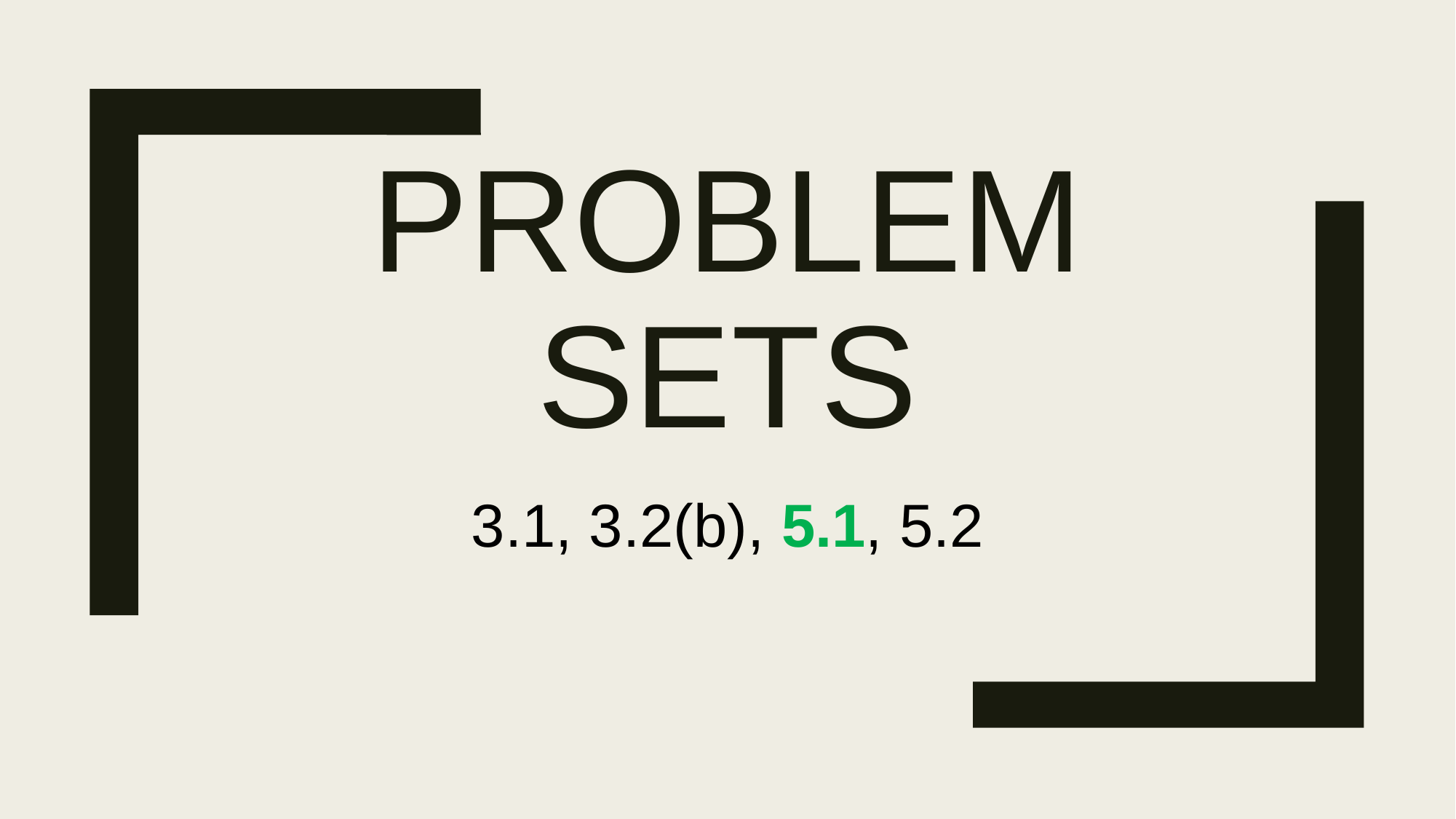

# Problem sets

3.1, 3.2(b), 5.1, 5.2